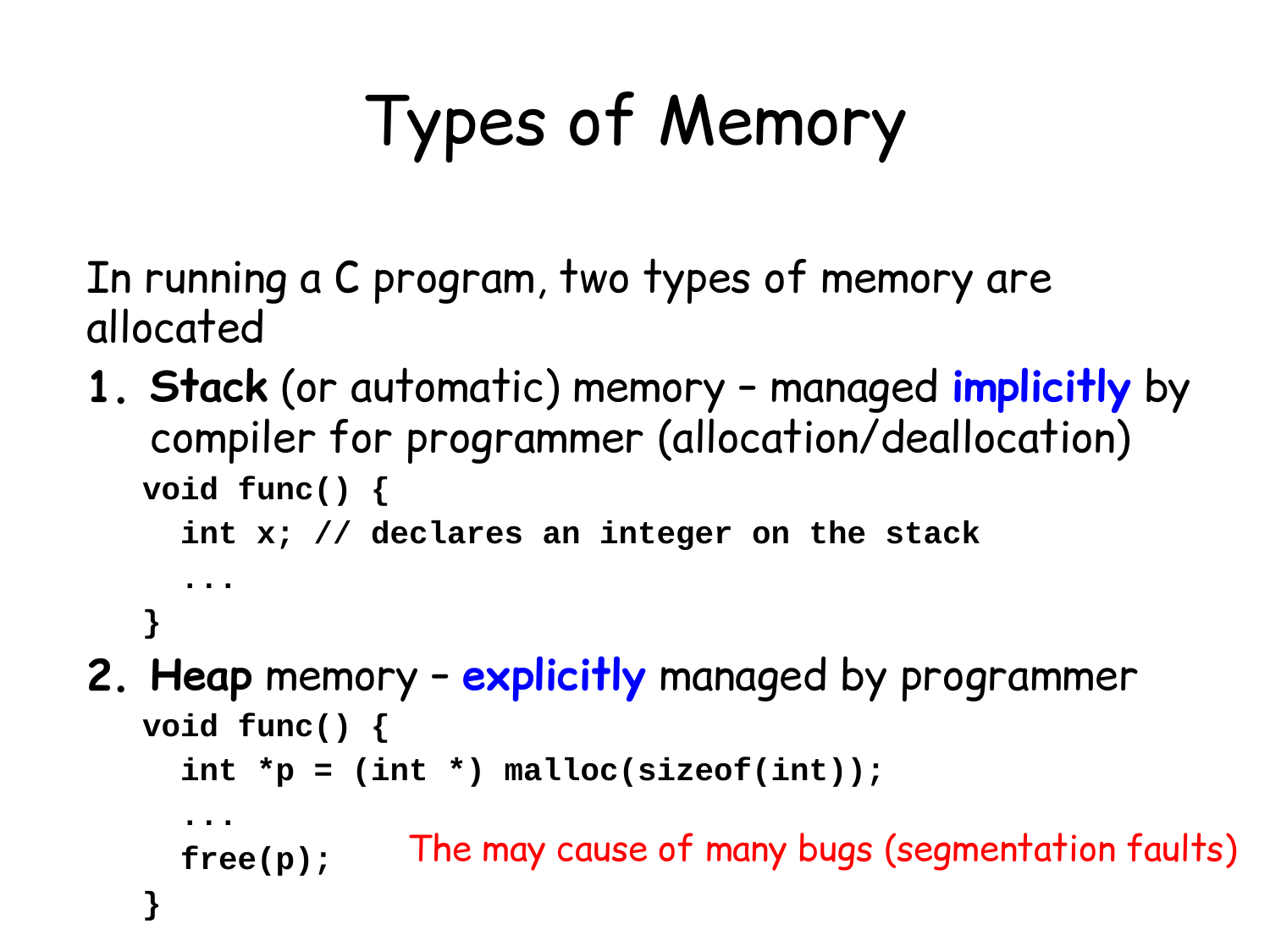

# Types of Memory
In running a C program, two types of memory are allocated
Stack (or automatic) memory – managed implicitly by compiler for programmer (allocation/deallocation)
void func() {
  int x; // declares an integer on the stack
  ...
}
Heap memory – explicitly managed by programmer
void func() {
  int *p = (int *) malloc(sizeof(int));
  ...
  free(p);
}

The may cause of many bugs (segmentation faults)